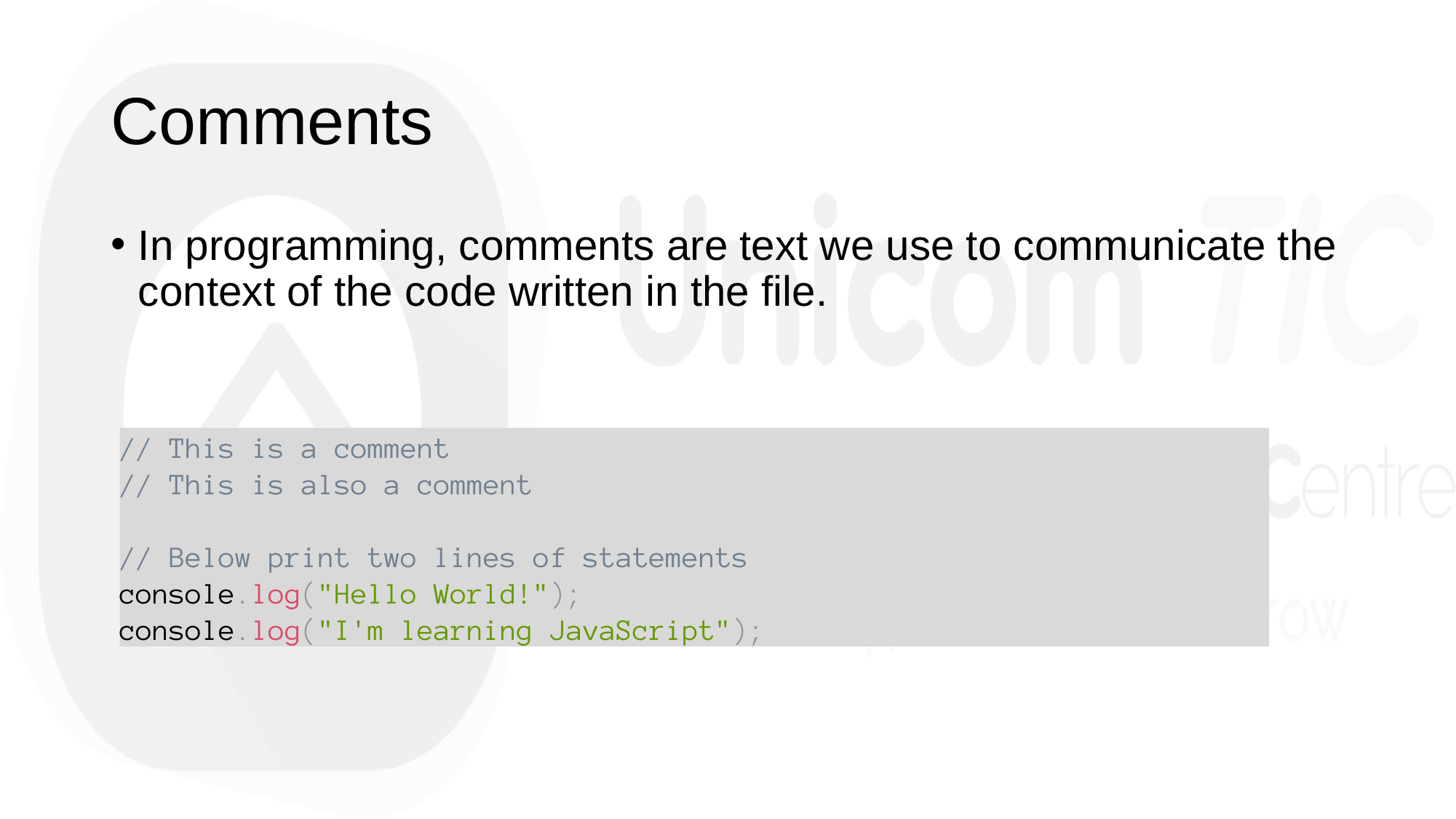

# Comments
In programming, comments are text we use to communicate the context of the code written in the file.

// This is a comment
// This is also a comment

// Below print two lines of statements
console.log("Hello World!");
console.log("I'm learning JavaScript");